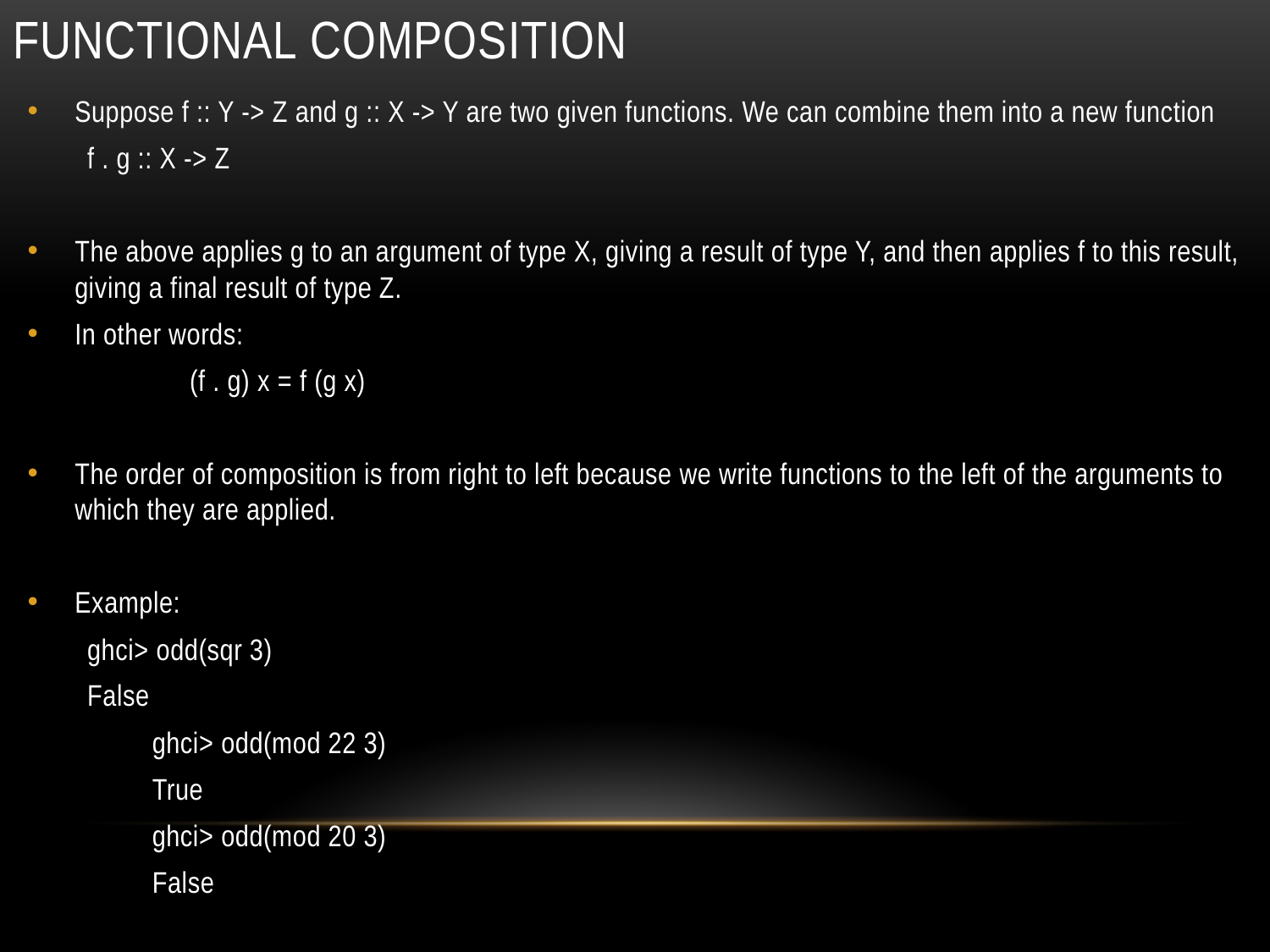

# Functional composition
Suppose f :: Y -> Z and g :: X -> Y are two given functions. We can combine them into a new function
				f . g :: X -> Z

The above applies g to an argument of type X, giving a result of type Y, and then applies f to this result, giving a final result of type Z.
In other words:
			              (f . g) x = f (g x)

The order of composition is from right to left because we write functions to the left of the arguments to which they are applied.

Example:
	ghci> odd(sqr 3)
	False
  ghci> odd(mod 22 3)
  True
  ghci> odd(mod 20 3)
  False